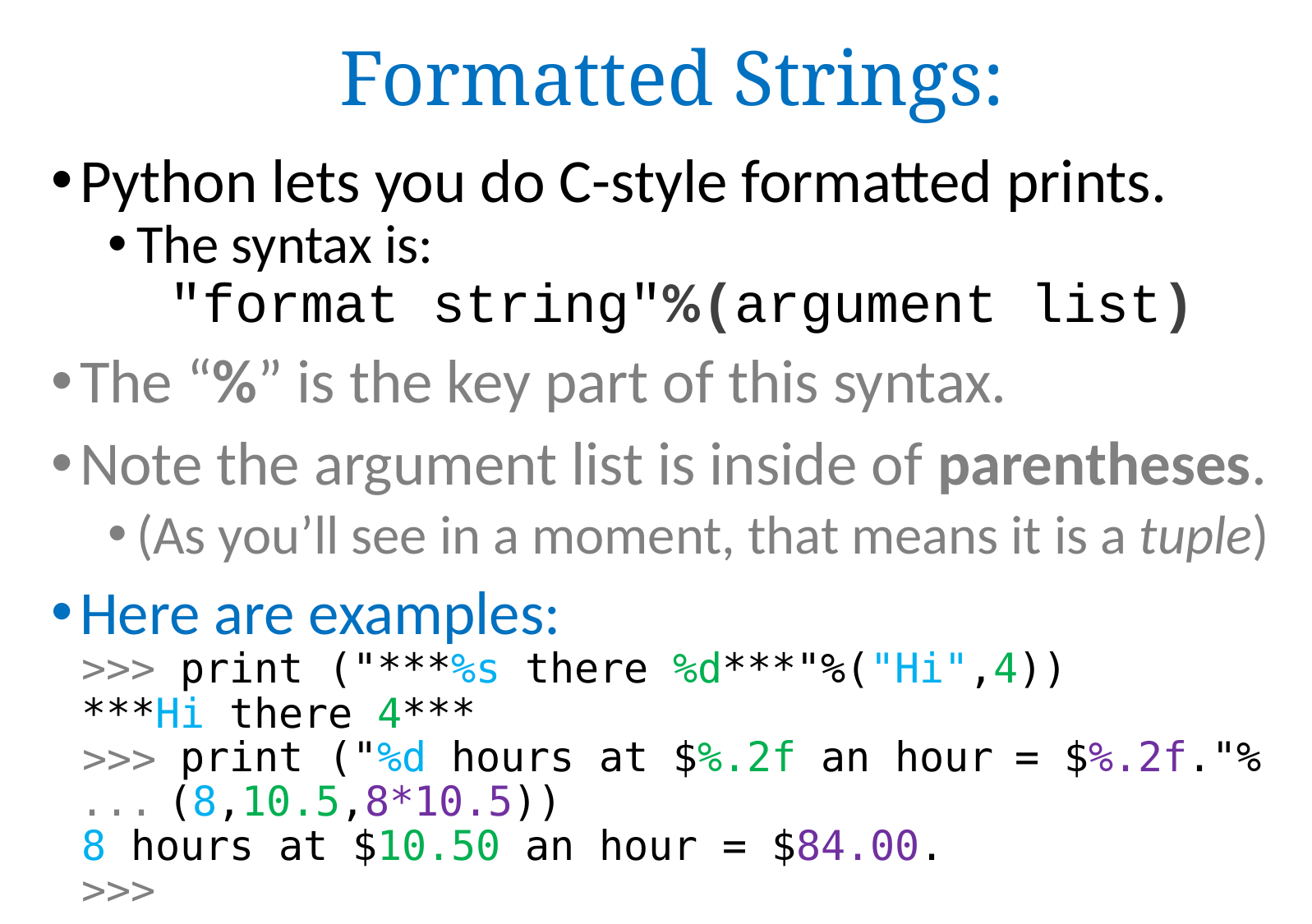

# Formatted Strings:
Python lets you do C-style formatted prints.
The syntax is:
 "format string"%(argument list)
The “%” is the key part of this syntax.
Note the argument list is inside of parentheses.
(As you’ll see in a moment, that means it is a tuple)
Here are examples:
>>> print ("***%s there %d***"%("Hi",4))
***Hi there 4***
>>> print ("%d hours at $%.2f an hour = $%.2f."%
... (8,10.5,8*10.5))
8 hours at $10.50 an hour = $84.00.
>>>
>>>